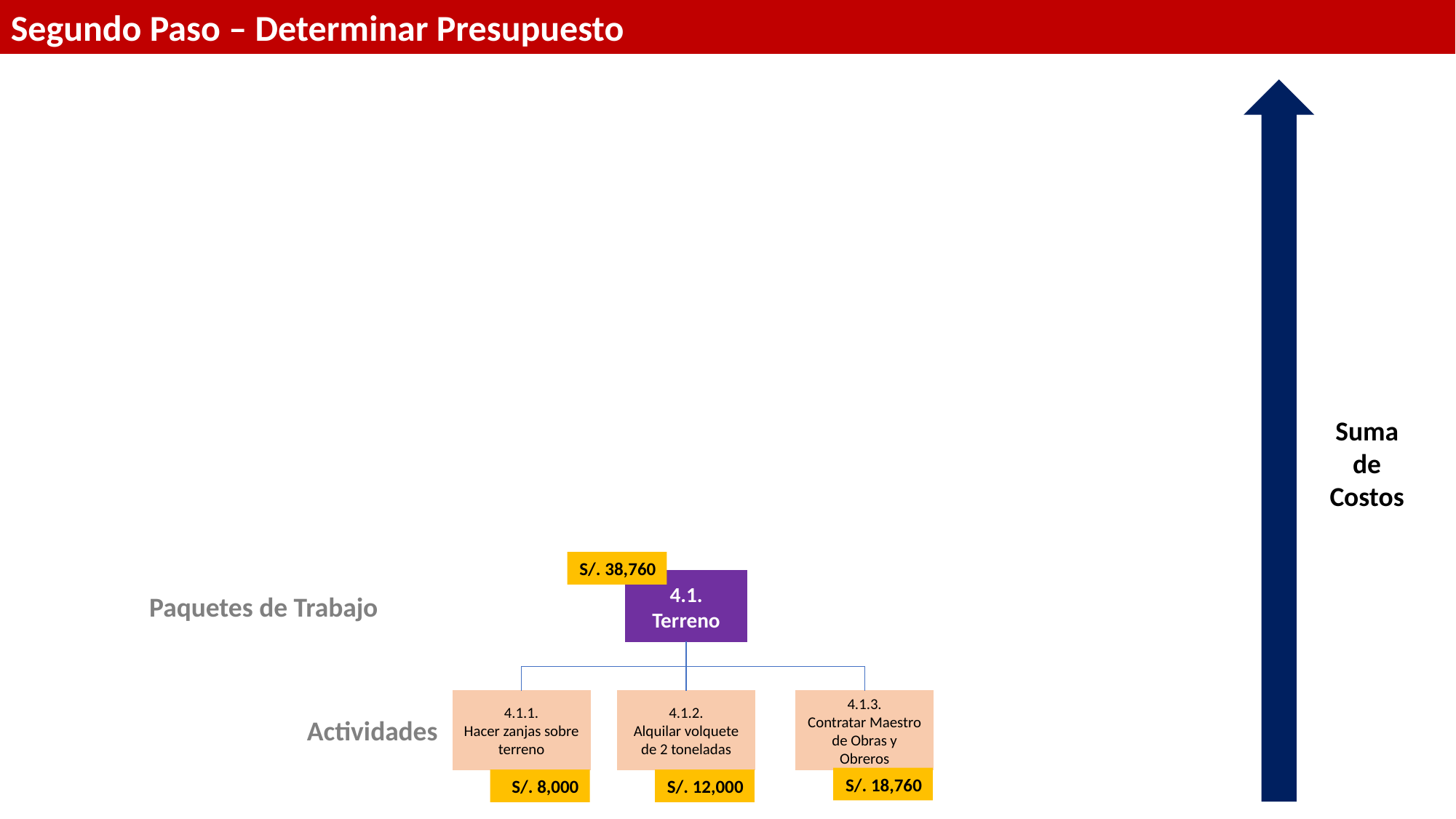

Segundo Paso – Determinar Presupuesto

Suma de Costos
S/. 38,760
4.1.
Terreno
Paquetes de Trabajo
4.1.1.
Hacer zanjas sobre terreno
4.1.2.
Alquilar volquete de 2 toneladas
4.1.3.
Contratar Maestro de Obras y Obreros
Actividades
S/. 18,760
S/. 12,000
S/. 8,000